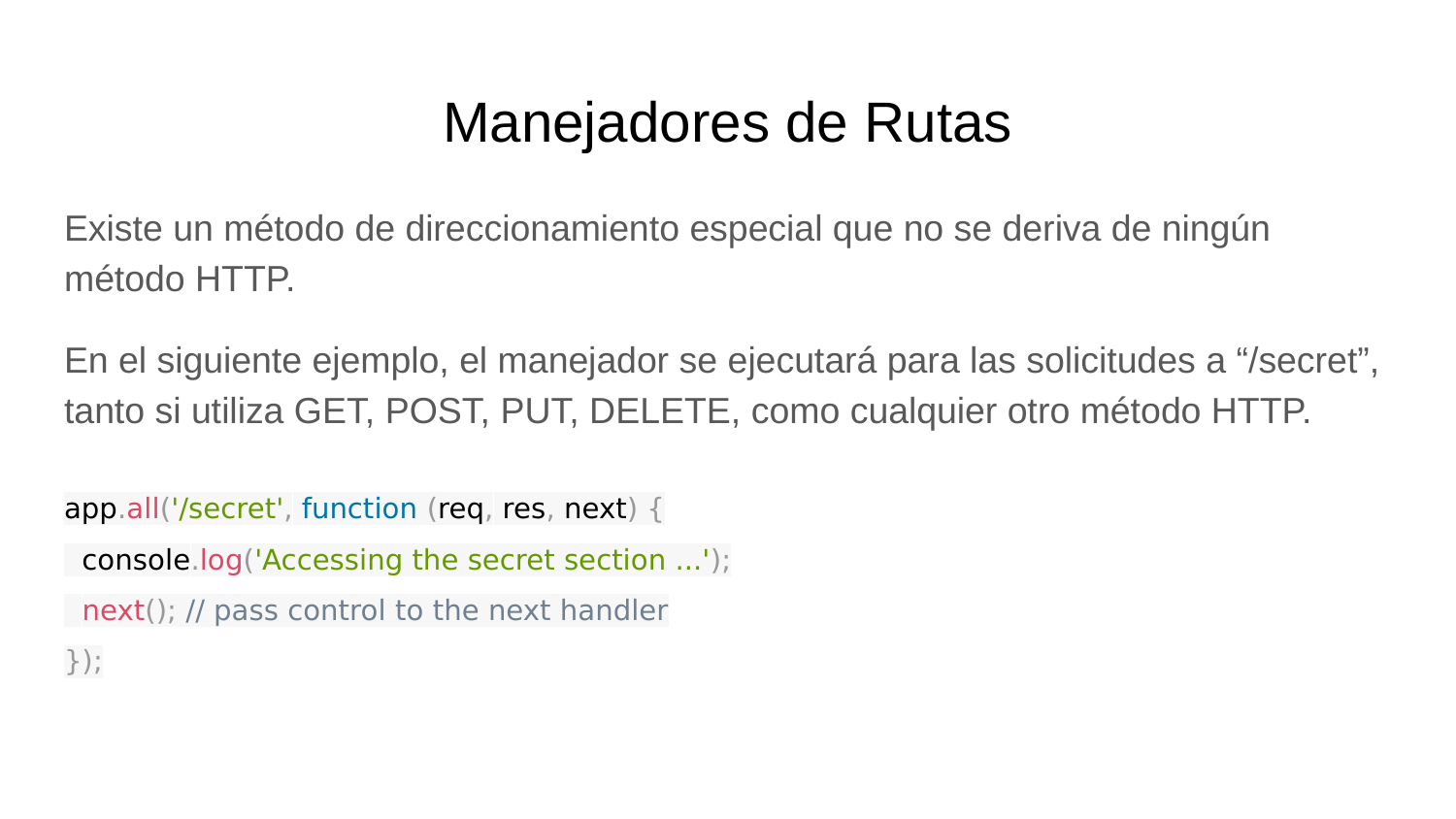

# Manejadores de Rutas
Existe un método de direccionamiento especial que no se deriva de ningún método HTTP.
En el siguiente ejemplo, el manejador se ejecutará para las solicitudes a “/secret”, tanto si utiliza GET, POST, PUT, DELETE, como cualquier otro método HTTP.
app.all('/secret', function (req, res, next) {
  console.log('Accessing the secret section ...');
  next(); // pass control to the next handler
});